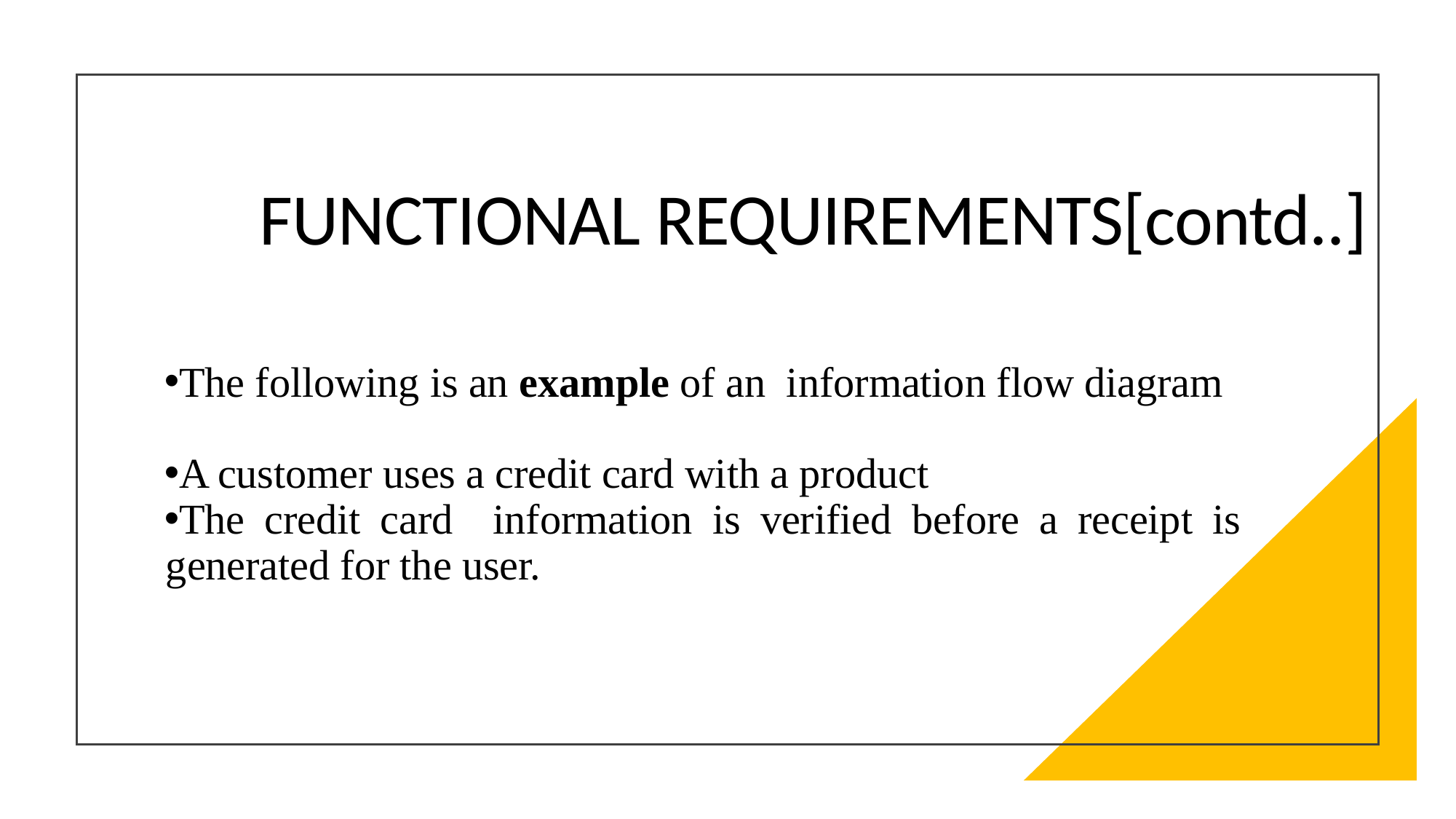

# FUNCTIONAL REQUIREMENTS[contd..]
The following is an example of an  information flow diagram

A customer uses a credit card with a product
The credit card  information is verified before a receipt is generated for the user.